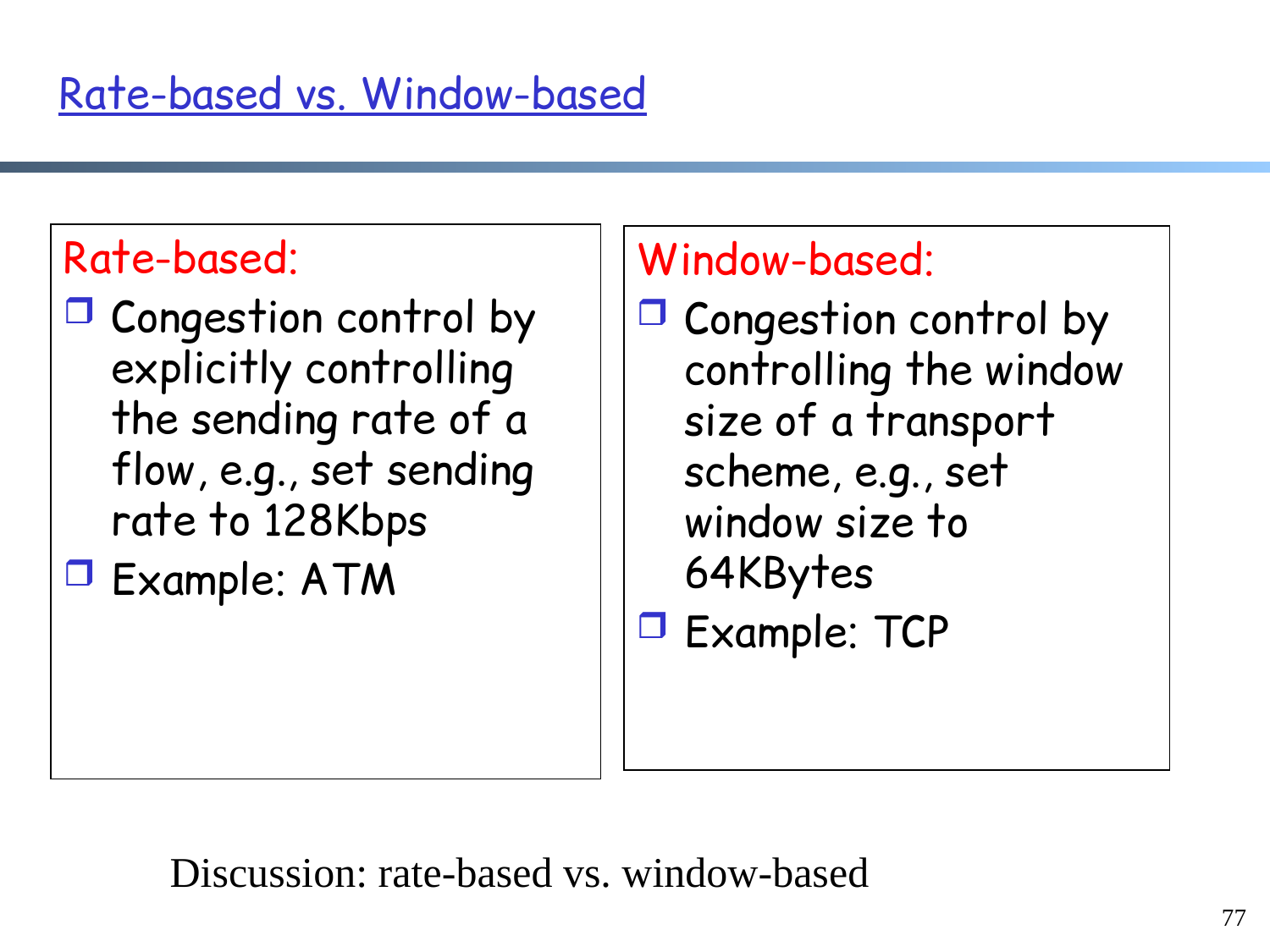

Rate-based vs. Window-based
Rate-based:
Congestion control by explicitly controlling the sending rate of a flow, e.g., set sending rate to 128Kbps
Example: ATM
Window-based:
Congestion control by controlling the window size of a transport scheme, e.g., set window size to 64KBytes
Example: TCP

Discussion: rate-based vs. window-based
77